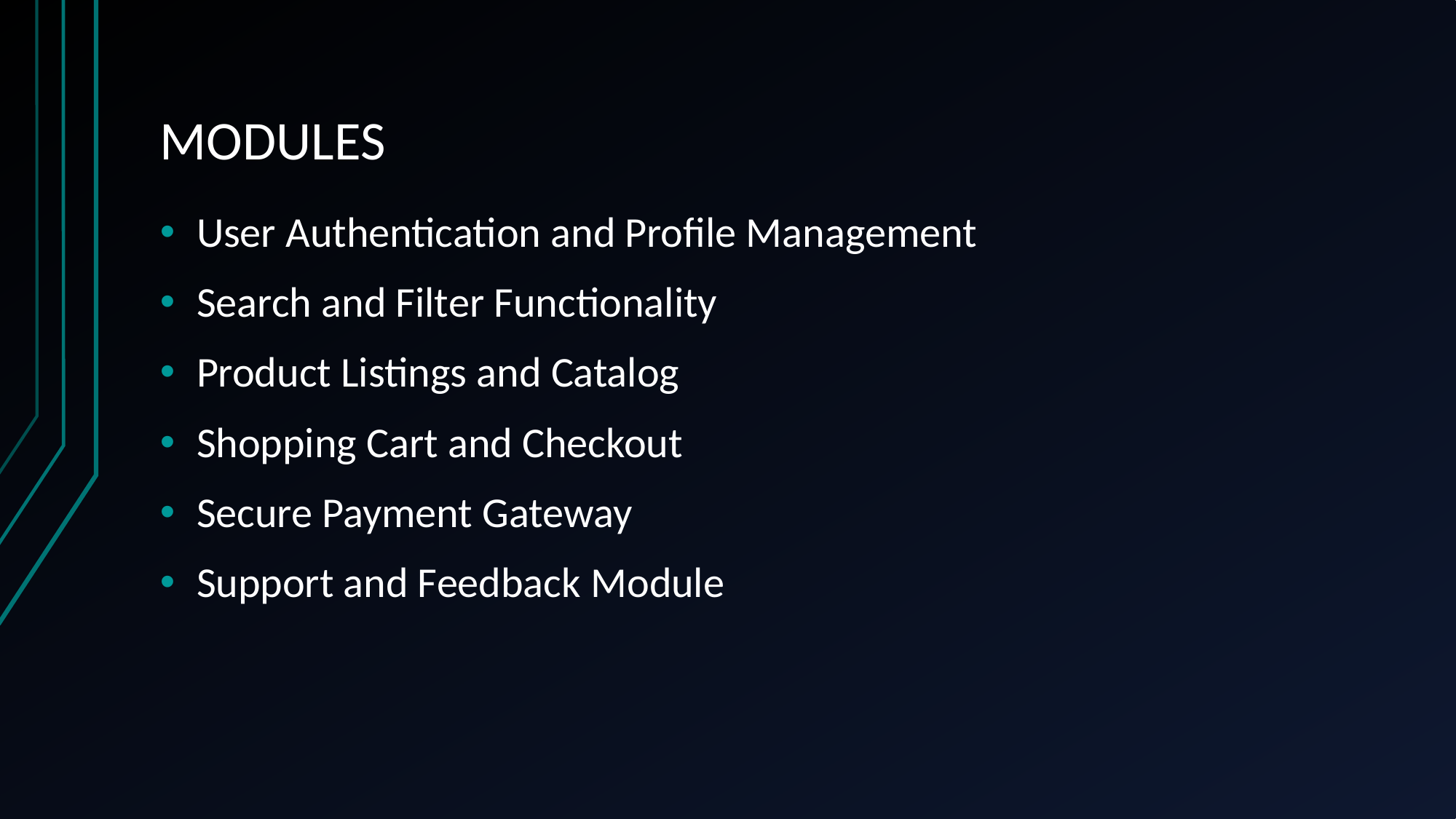

# MODULES
User Authentication and Profile Management
Search and Filter Functionality
Product Listings and Catalog
Shopping Cart and Checkout
Secure Payment Gateway
Support and Feedback Module